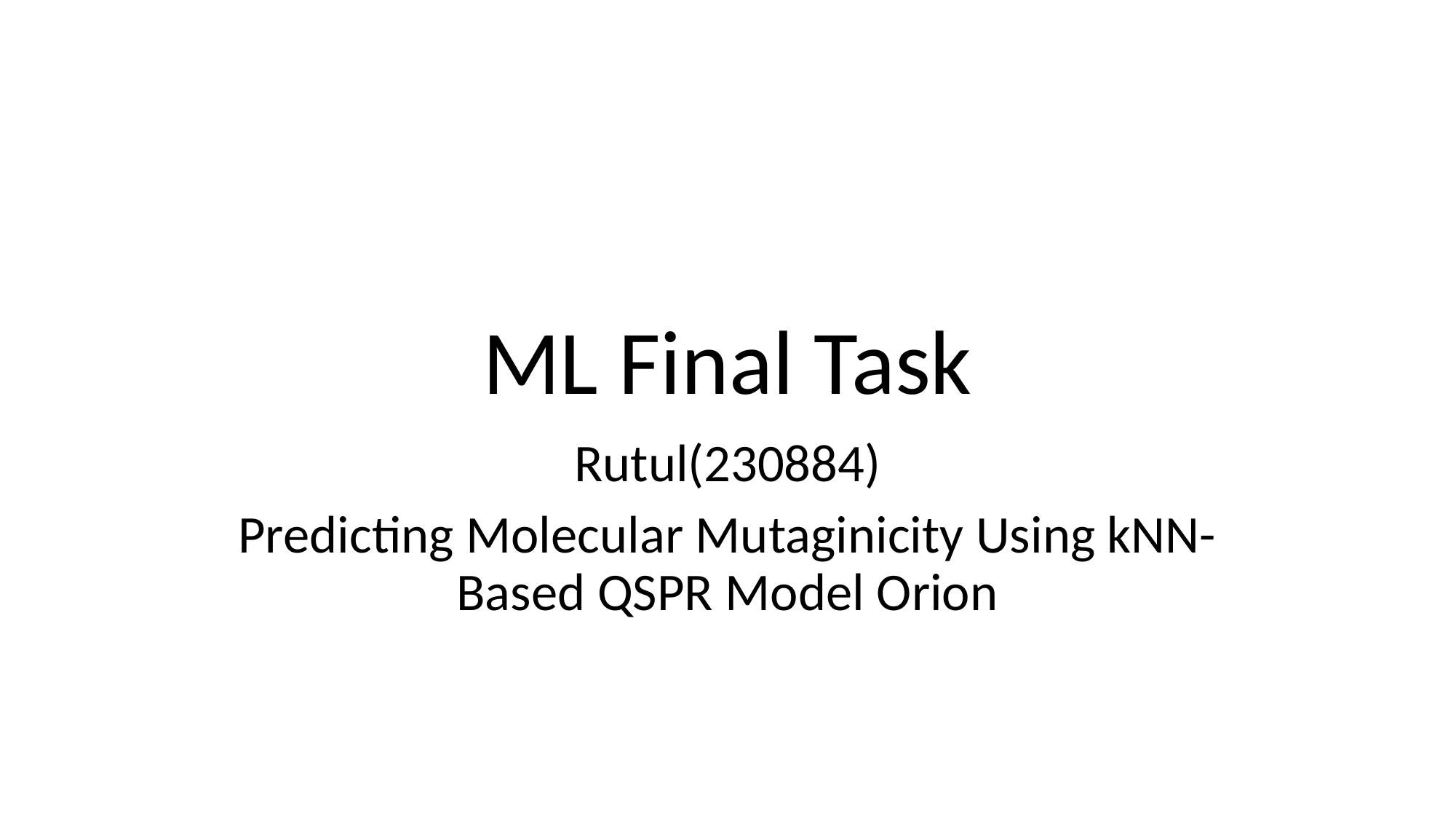

# ML Final Task
Rutul(230884)
Predicting Molecular Mutaginicity Using kNN-Based QSPR Model Orion